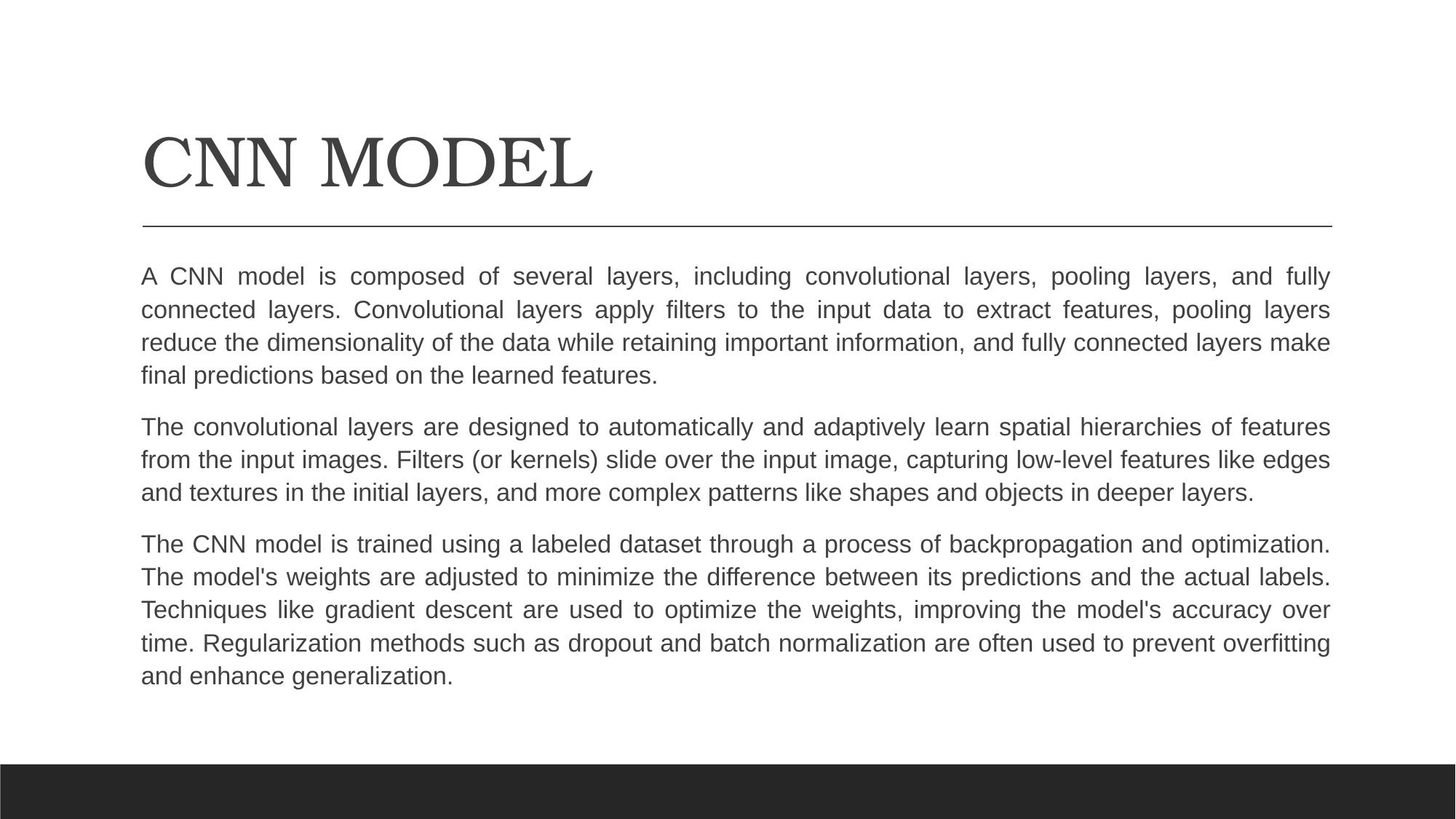

# CNN MODEL
A CNN model is composed of several layers, including convolutional layers, pooling layers, and fully connected layers. Convolutional layers apply filters to the input data to extract features, pooling layers reduce the dimensionality of the data while retaining important information, and fully connected layers make final predictions based on the learned features.
The convolutional layers are designed to automatically and adaptively learn spatial hierarchies of features from the input images. Filters (or kernels) slide over the input image, capturing low-level features like edges and textures in the initial layers, and more complex patterns like shapes and objects in deeper layers.
The CNN model is trained using a labeled dataset through a process of backpropagation and optimization. The model's weights are adjusted to minimize the difference between its predictions and the actual labels. Techniques like gradient descent are used to optimize the weights, improving the model's accuracy over time. Regularization methods such as dropout and batch normalization are often used to prevent overfitting and enhance generalization.